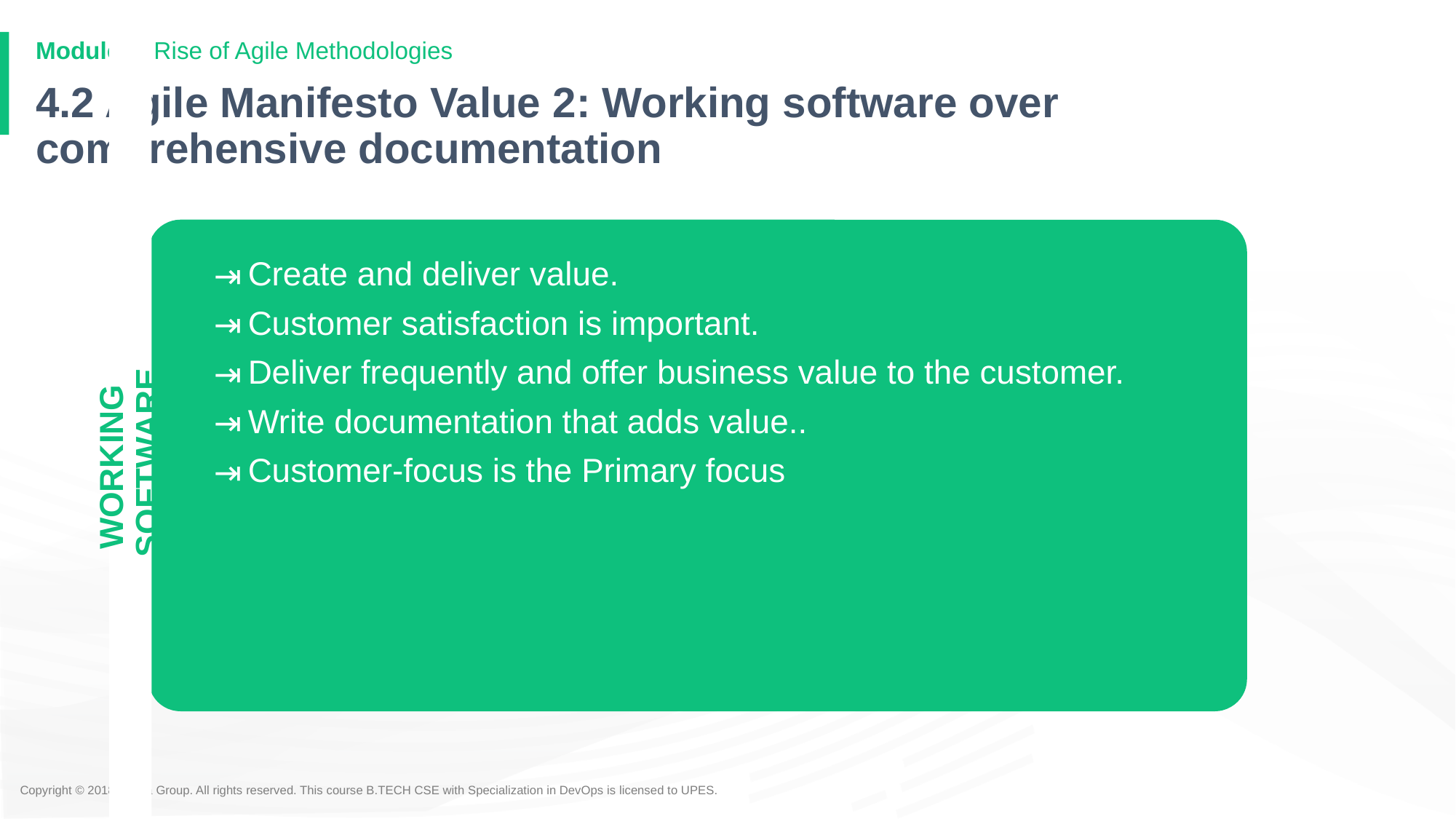

Module 2: Rise of Agile Methodologies

# 4.2 Agile Manifesto Value 2: Working software over comprehensive documentation

Create and deliver value.
Customer satisfaction is important.
Deliver frequently and offer business value to the customer.
Write documentation that adds value..
Customer-focus is the Primary focus

WORKING
SOFTWARE